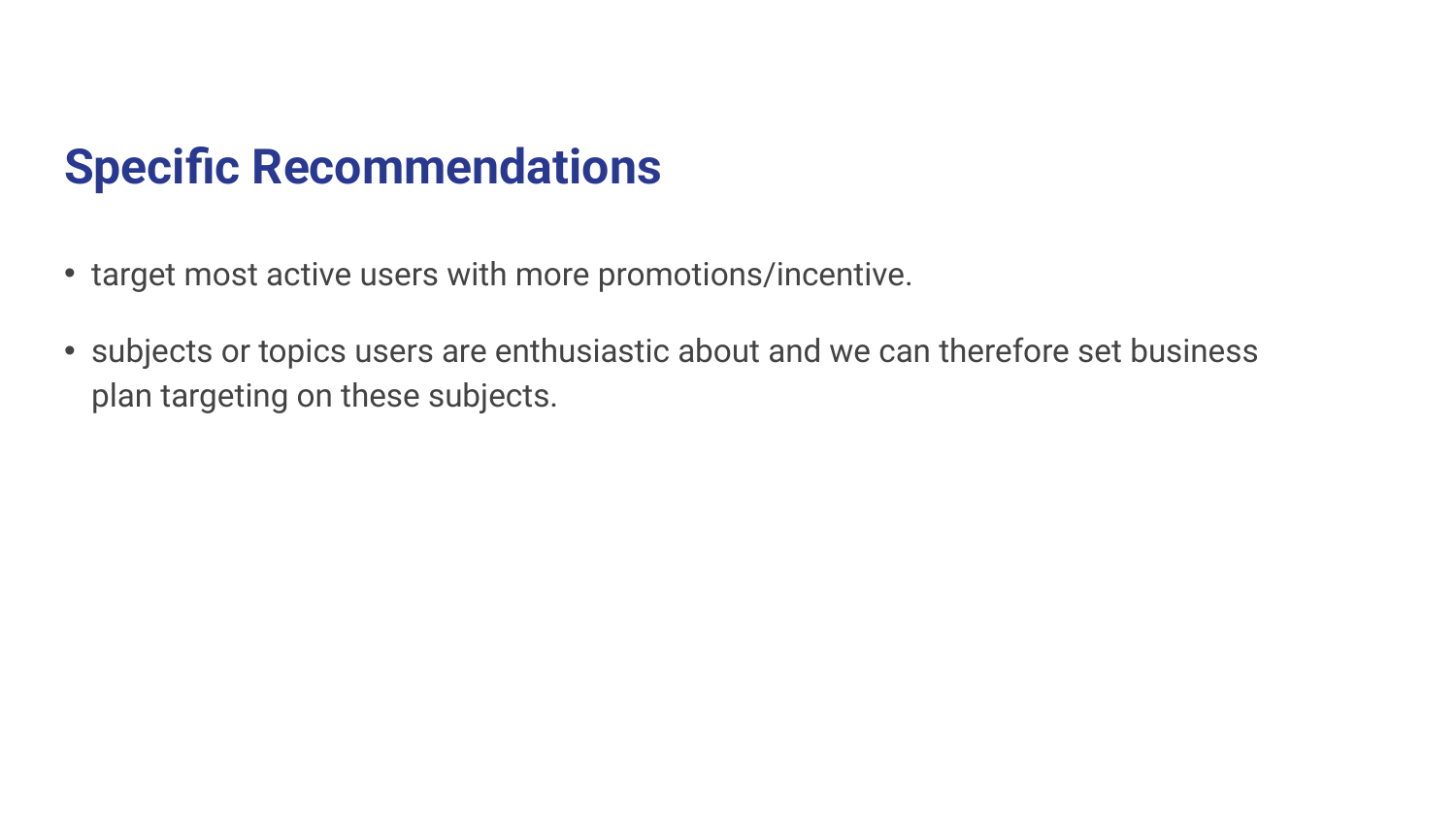

# Specific Recommendations
target most active users with more promotions/incentive.
subjects or topics users are enthusiastic about and we can therefore set business plan targeting on these subjects.